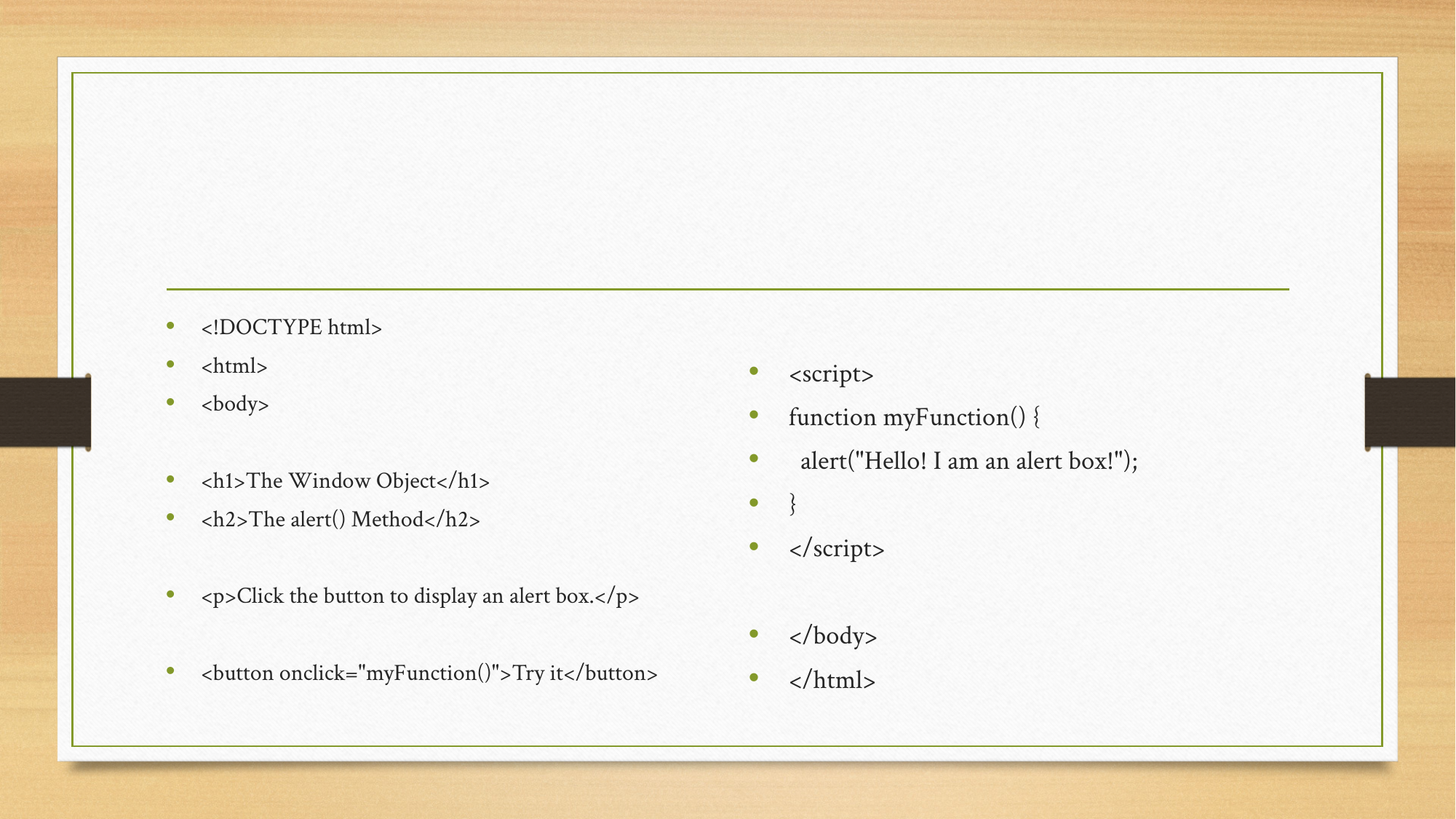

#
<!DOCTYPE html>
<html>
<body>

<h1>The Window Object</h1>
<h2>The alert() Method</h2>

<p>Click the button to display an alert box.</p>

<button onclick="myFunction()">Try it</button>

<script>
function myFunction() {
  alert("Hello! I am an alert box!");
}
</script>

</body>
</html>